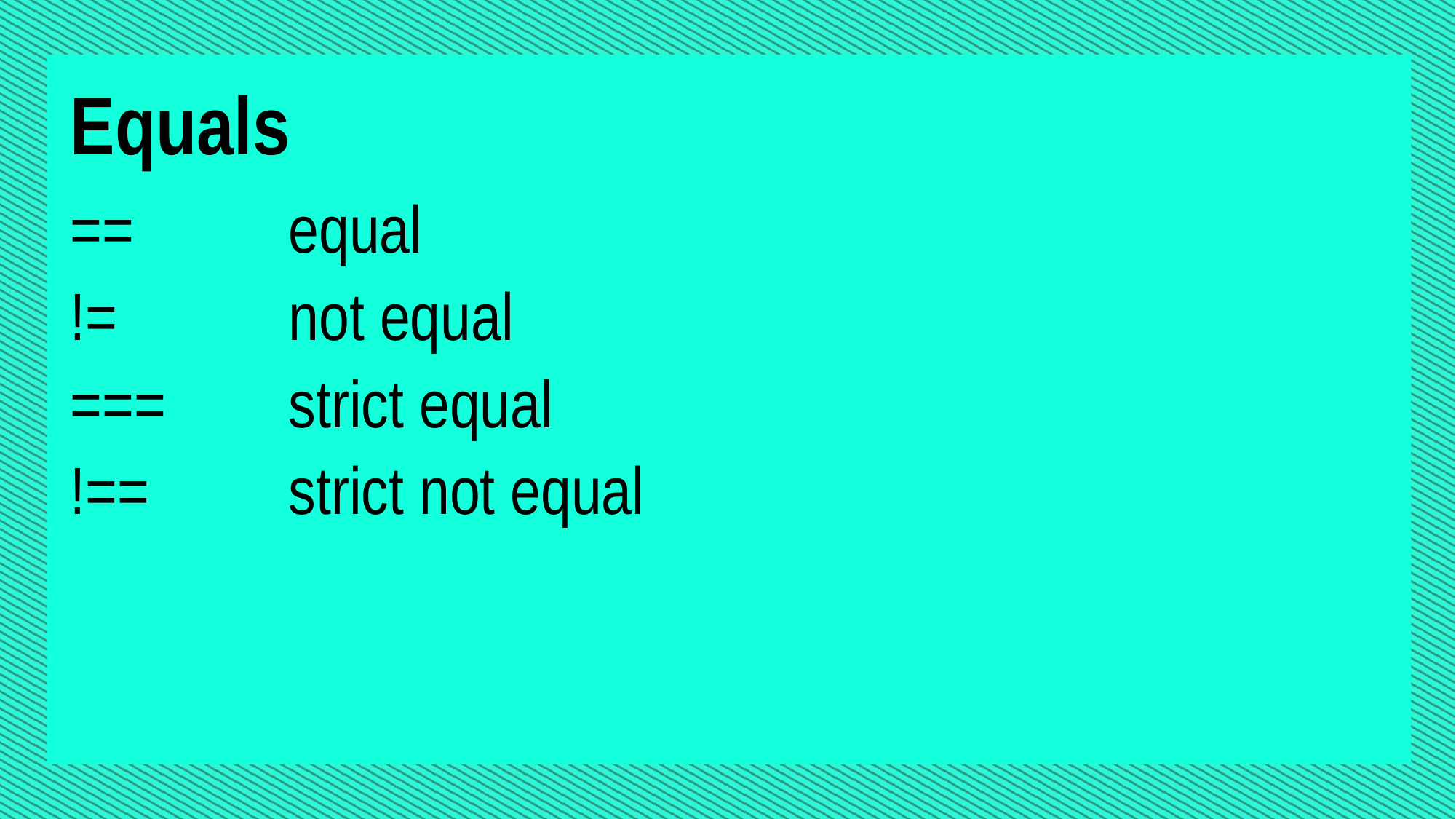

Equals
==		equal
!=		not equal
===		strict equal
!==		strict not equal